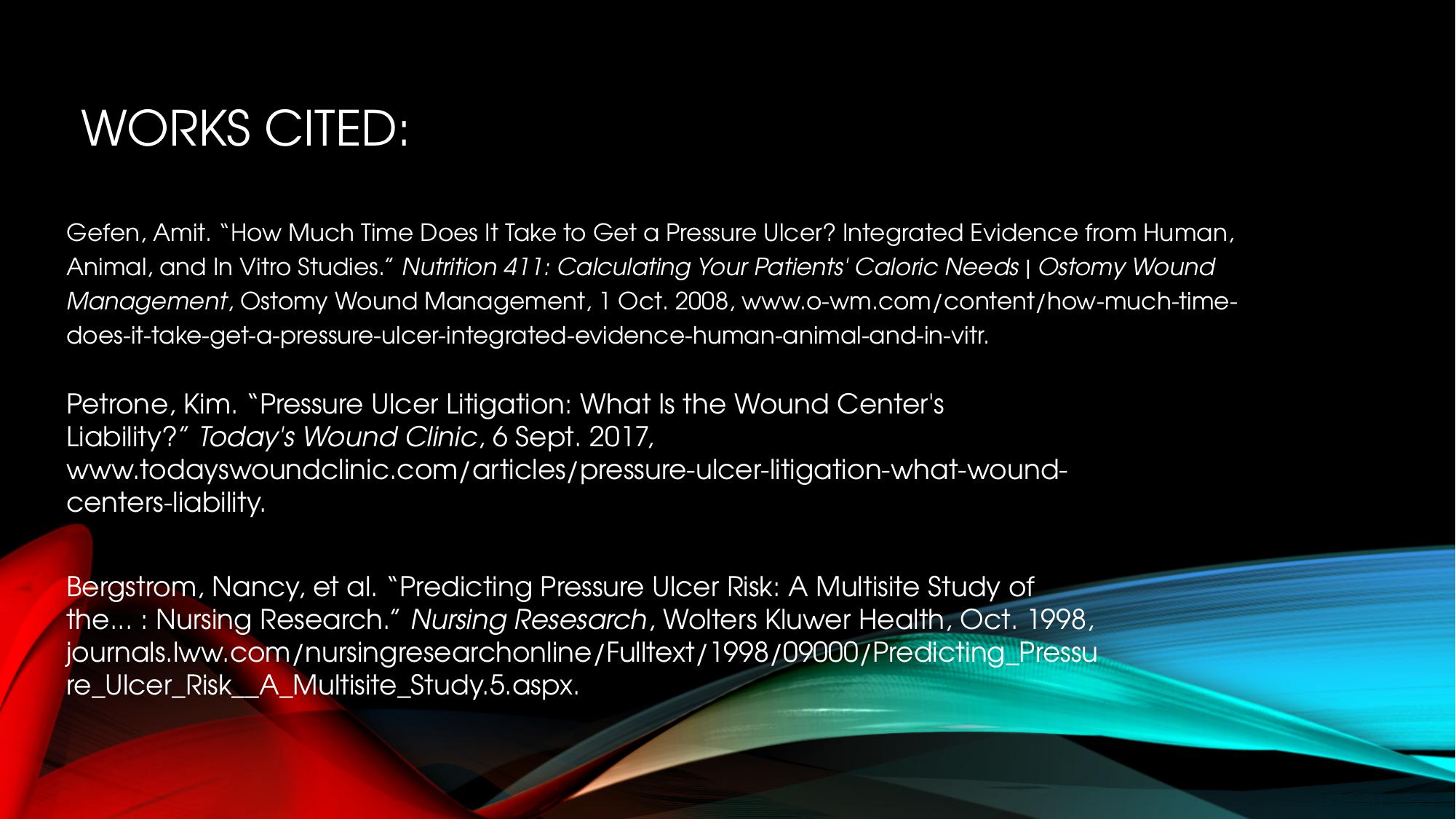

# Works cited:
Gefen, Amit. “How Much Time Does It Take to Get a Pressure Ulcer? Integrated Evidence from Human, Animal, and In Vitro Studies.” Nutrition 411: Calculating Your Patients' Caloric Needs | Ostomy Wound Management, Ostomy Wound Management, 1 Oct. 2008, www.o-wm.com/content/how-much-time-does-it-take-get-a-pressure-ulcer-integrated-evidence-human-animal-and-in-vitr.

Petrone, Kim. “Pressure Ulcer Litigation: What Is the Wound Center's Liability?” Today's Wound Clinic, 6 Sept. 2017, www.todayswoundclinic.com/articles/pressure-ulcer-litigation-what-wound-centers-liability.
Bergstrom, Nancy, et al. “Predicting Pressure Ulcer Risk: A Multisite Study of the... : Nursing Research.” Nursing Resesarch, Wolters Kluwer Health, Oct. 1998, journals.lww.com/nursingresearchonline/Fulltext/1998/09000/Predicting_Pressure_Ulcer_Risk__A_Multisite_Study.5.aspx.